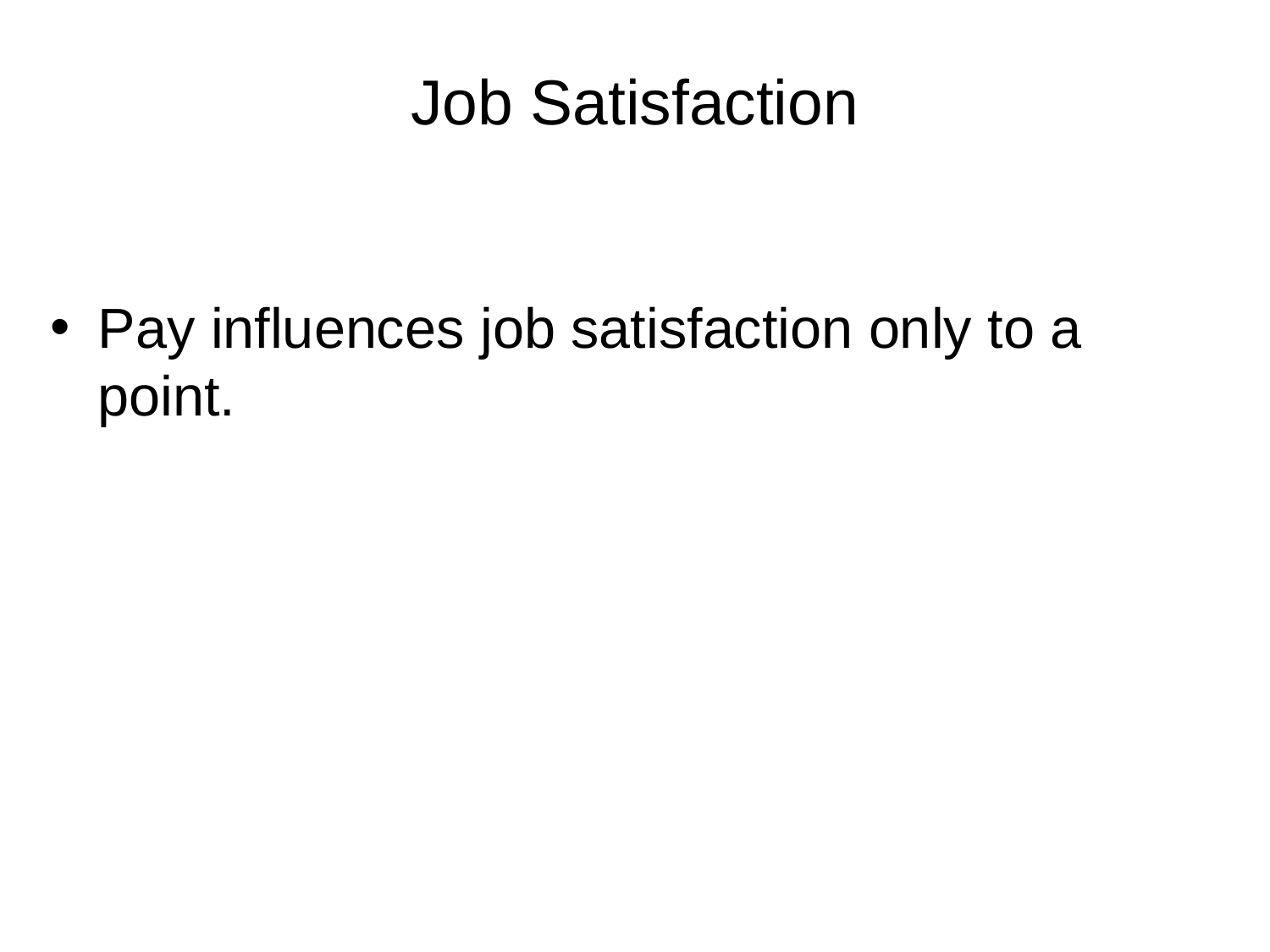

# Job Satisfaction
Pay influences job satisfaction only to a point.

3-11